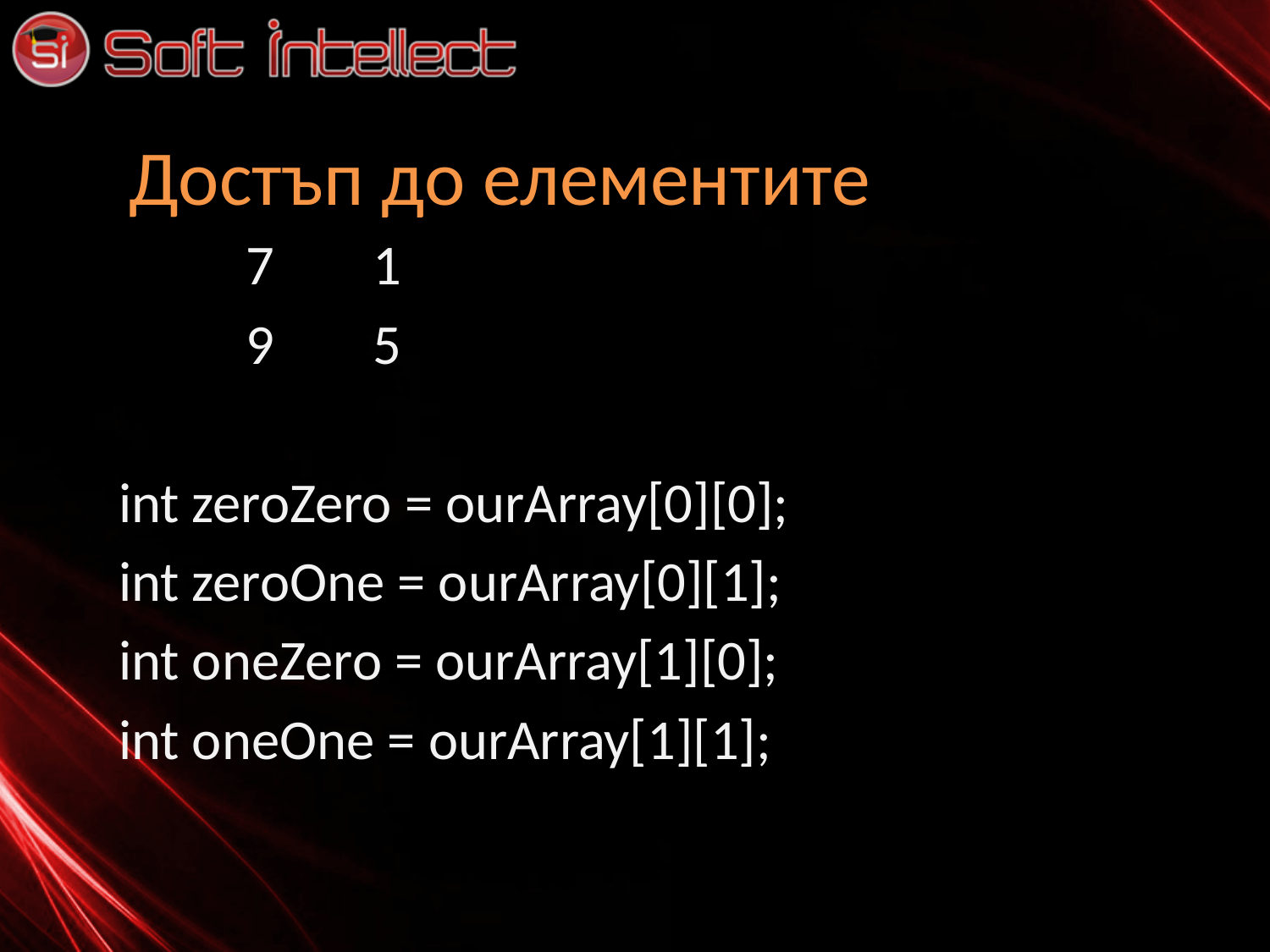

# Достъп до елементите
	7	1
	9	5

int zeroZero = ourArray[0][0];
int zeroOne = ourArray[0][1];
int oneZero = ourArray[1][0];
int oneOne = ourArray[1][1];